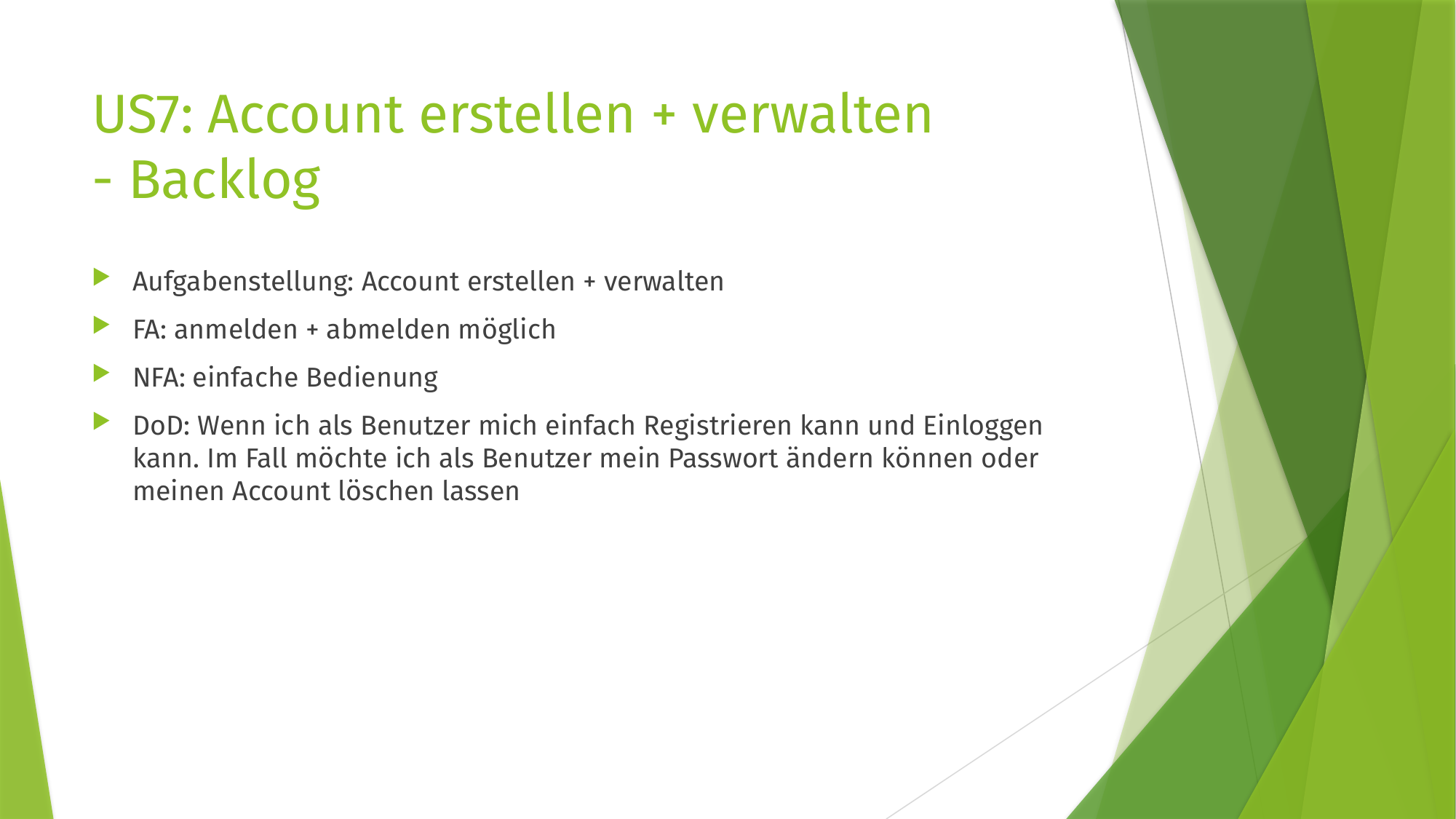

# US7: Account erstellen + verwalten - Backlog
Aufgabenstellung: Account erstellen + verwalten
FA: anmelden + abmelden möglich
NFA: einfache Bedienung
DoD: Wenn ich als Benutzer mich einfach Registrieren kann und Einloggen kann. Im Fall möchte ich als Benutzer mein Passwort ändern können oder meinen Account löschen lassen